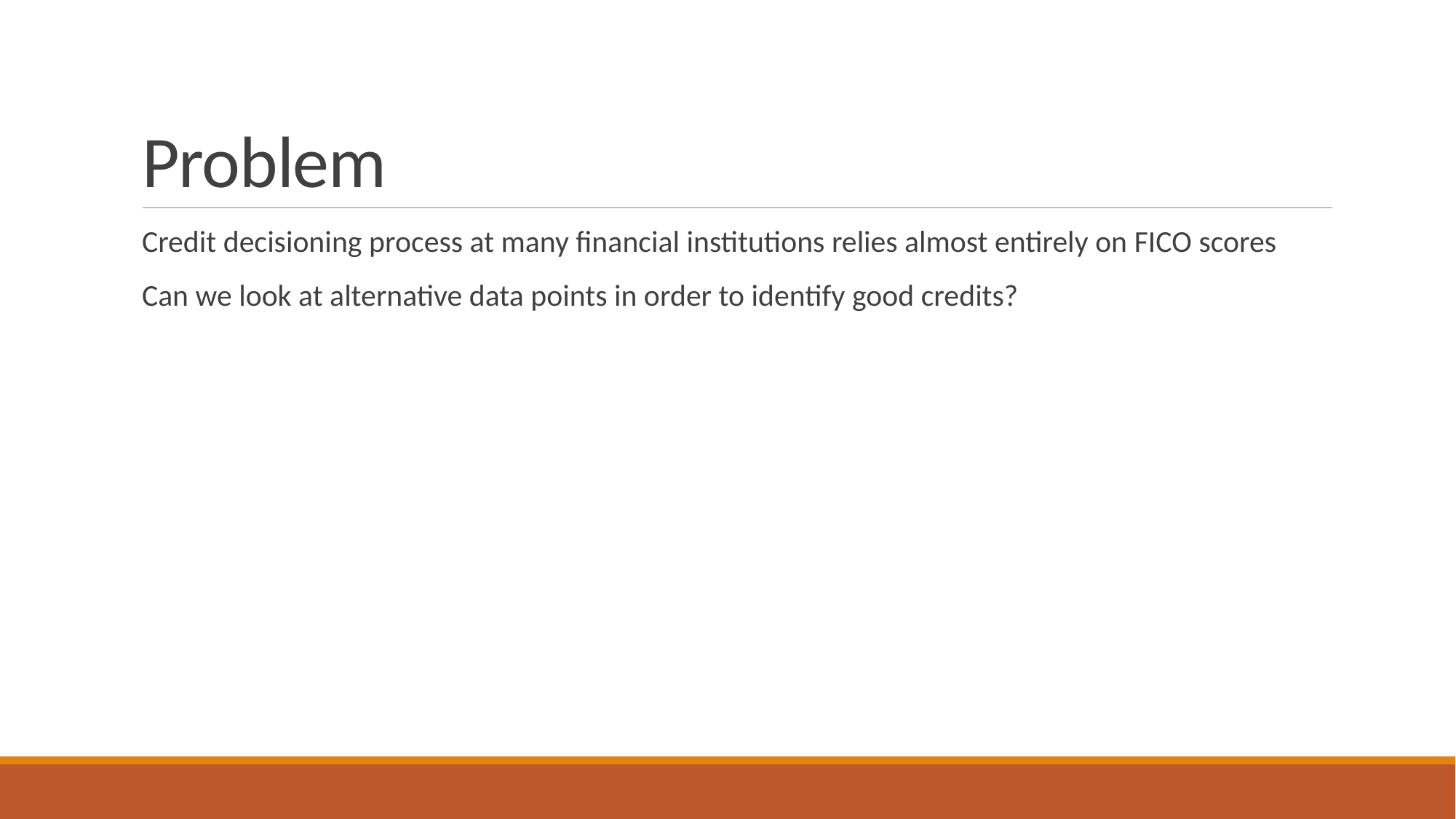

# Problem
Credit decisioning process at many financial institutions relies almost entirely on FICO scores
Can we look at alternative data points in order to identify good credits?